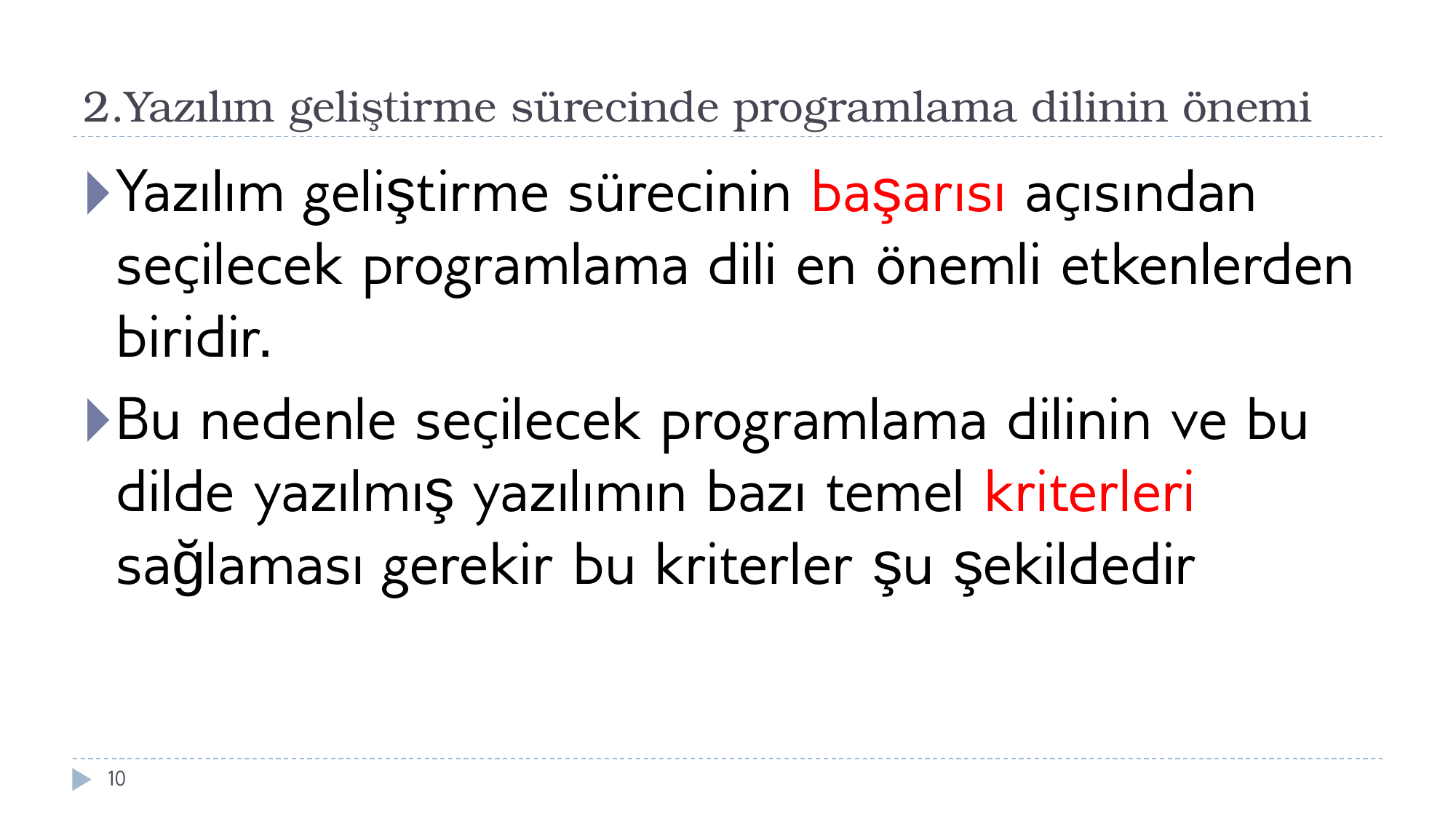

# 2.Yazılım geliştirme sürecinde programlama dilinin önemi
Yazılım geliştirme sürecinin başarısı açısından seçilecek programlama dili en önemli etkenlerden biridir.
Bu nedenle seçilecek programlama dilinin ve bu dilde yazılmış yazılımın bazı temel kriterleri sağlaması gerekir bu kriterler şu şekildedir
10